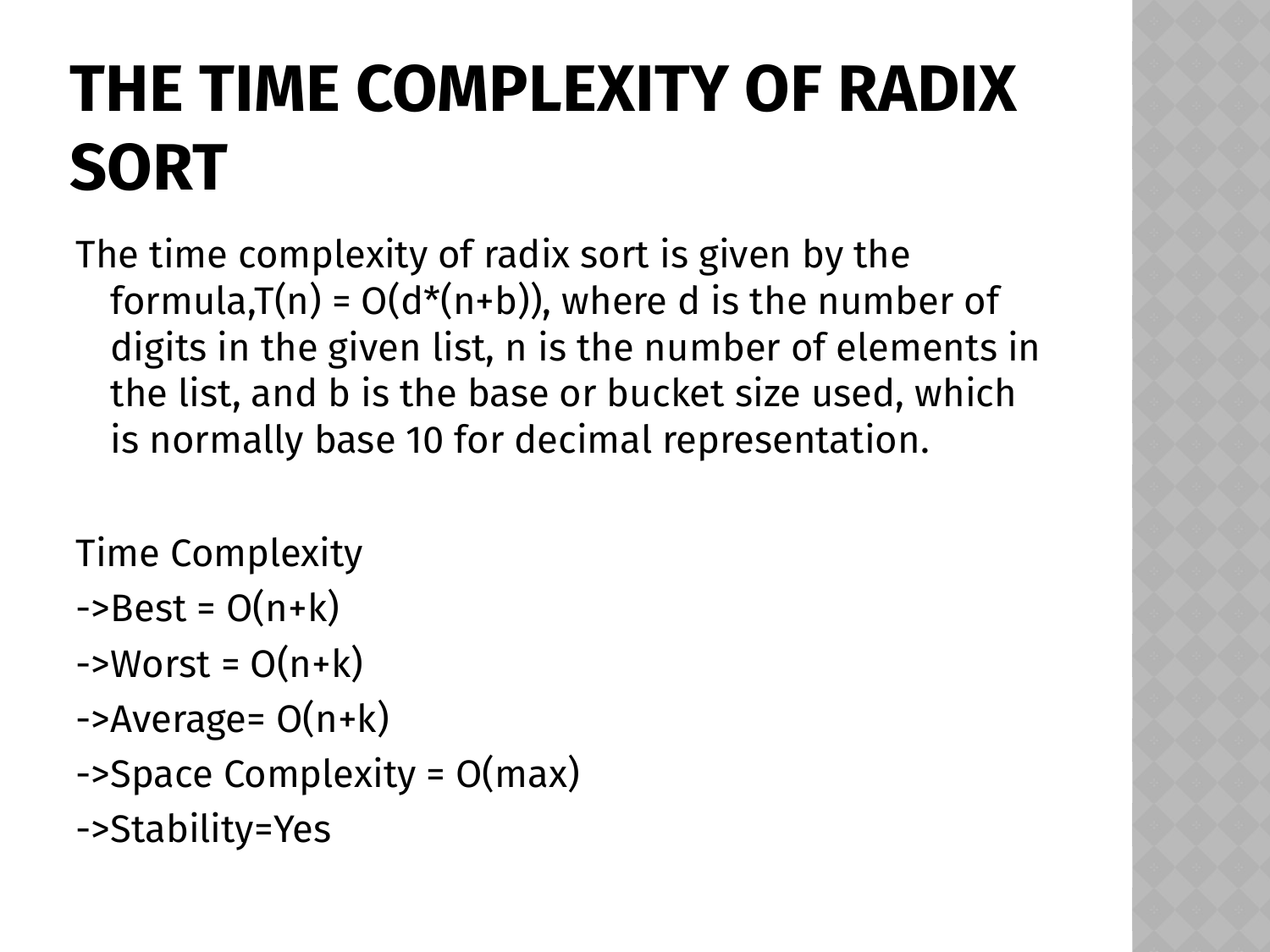

# The time complexity of radix sort
The time complexity of radix sort is given by the formula,T(n) = O(d*(n+b)), where d is the number of digits in the given list, n is the number of elements in the list, and b is the base or bucket size used, which is normally base 10 for decimal representation.

Time Complexity
->Best = O(n+k)
->Worst = O(n+k)
->Average= O(n+k)
->Space Complexity = O(max)
->Stability=Yes